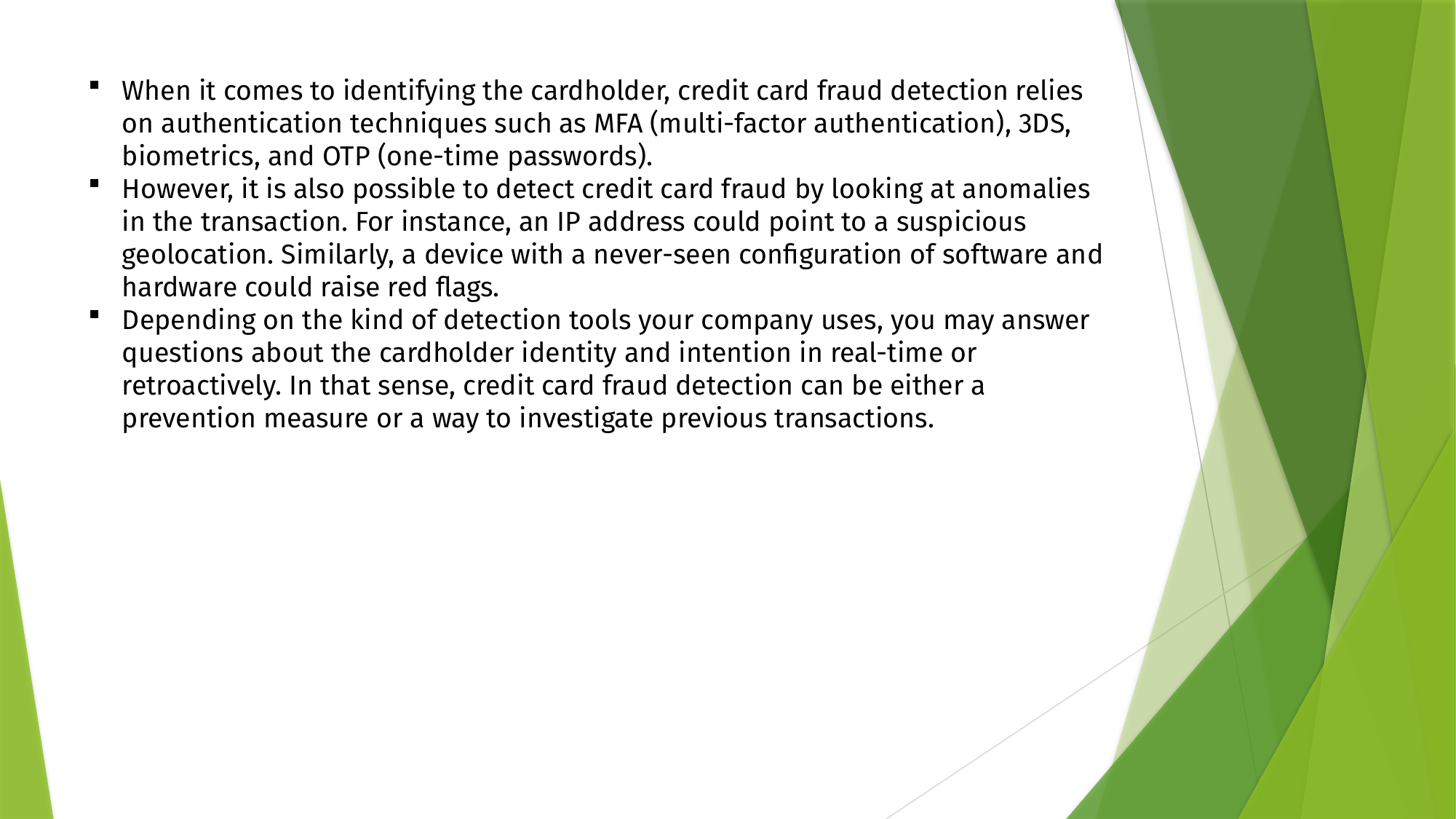

When it comes to identifying the cardholder, credit card fraud detection relies on authentication techniques such as MFA (multi-factor authentication), 3DS, biometrics, and OTP (one-time passwords).
However, it is also possible to detect credit card fraud by looking at anomalies in the transaction. For instance, an IP address could point to a suspicious geolocation. Similarly, a device with a never-seen configuration of software and hardware could raise red flags.
Depending on the kind of detection tools your company uses, you may answer questions about the cardholder identity and intention in real-time or retroactively. In that sense, credit card fraud detection can be either a prevention measure or a way to investigate previous transactions.